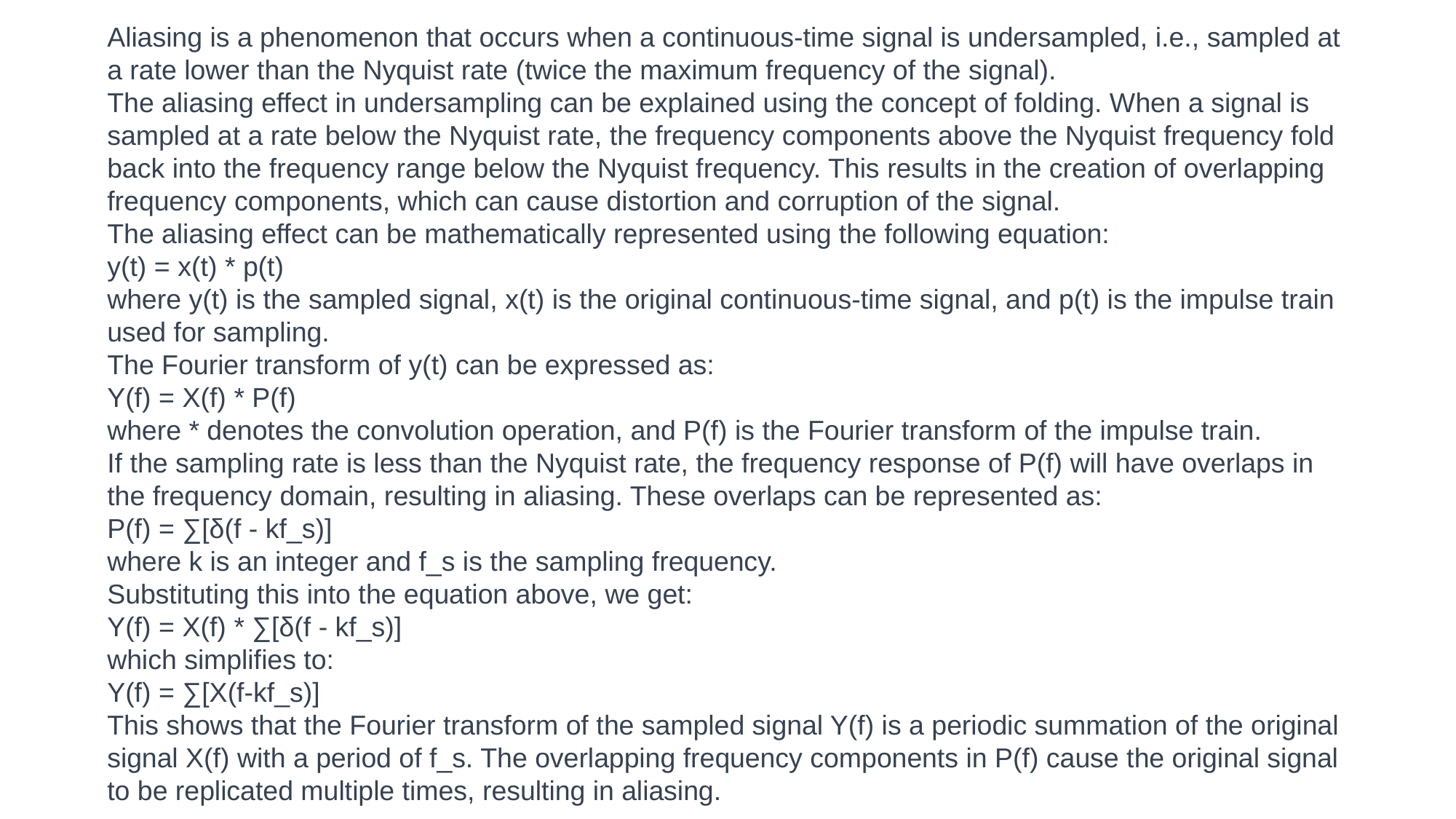

Aliasing is a phenomenon that occurs when a continuous-time signal is undersampled, i.e., sampled at a rate lower than the Nyquist rate (twice the maximum frequency of the signal).
The aliasing effect in undersampling can be explained using the concept of folding. When a signal is sampled at a rate below the Nyquist rate, the frequency components above the Nyquist frequency fold back into the frequency range below the Nyquist frequency. This results in the creation of overlapping frequency components, which can cause distortion and corruption of the signal.
The aliasing effect can be mathematically represented using the following equation:
y(t) = x(t) * p(t)
where y(t) is the sampled signal, x(t) is the original continuous-time signal, and p(t) is the impulse train used for sampling.
The Fourier transform of y(t) can be expressed as:
Y(f) = X(f) * P(f)
where * denotes the convolution operation, and P(f) is the Fourier transform of the impulse train.
If the sampling rate is less than the Nyquist rate, the frequency response of P(f) will have overlaps in the frequency domain, resulting in aliasing. These overlaps can be represented as:
P(f) = ∑[δ(f - kf_s)]
where k is an integer and f_s is the sampling frequency.
Substituting this into the equation above, we get:
Y(f) = X(f) * ∑[δ(f - kf_s)]
which simplifies to:
Y(f) = ∑[X(f-kf_s)]
This shows that the Fourier transform of the sampled signal Y(f) is a periodic summation of the original signal X(f) with a period of f_s. The overlapping frequency components in P(f) cause the original signal to be replicated multiple times, resulting in aliasing.